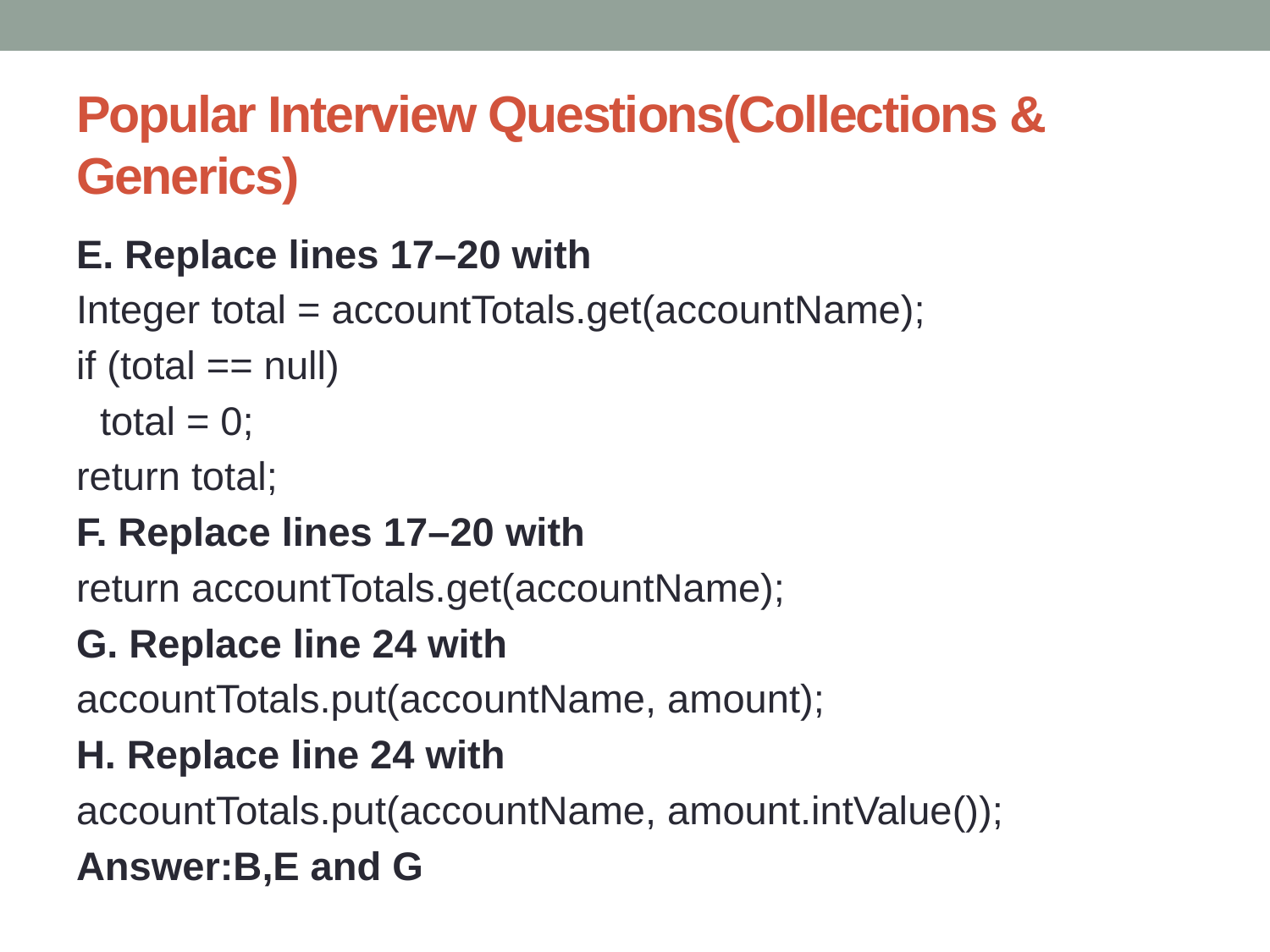

# Popular Interview Questions(Collections & Generics)
E. Replace lines 17–20 with
Integer total = accountTotals.get(accountName);
if (total == null)
		total = 0;
return total;
F. Replace lines 17–20 with
return accountTotals.get(accountName);
G. Replace line 24 with
accountTotals.put(accountName, amount);
H. Replace line 24 with
accountTotals.put(accountName, amount.intValue());
Answer:B,E and G